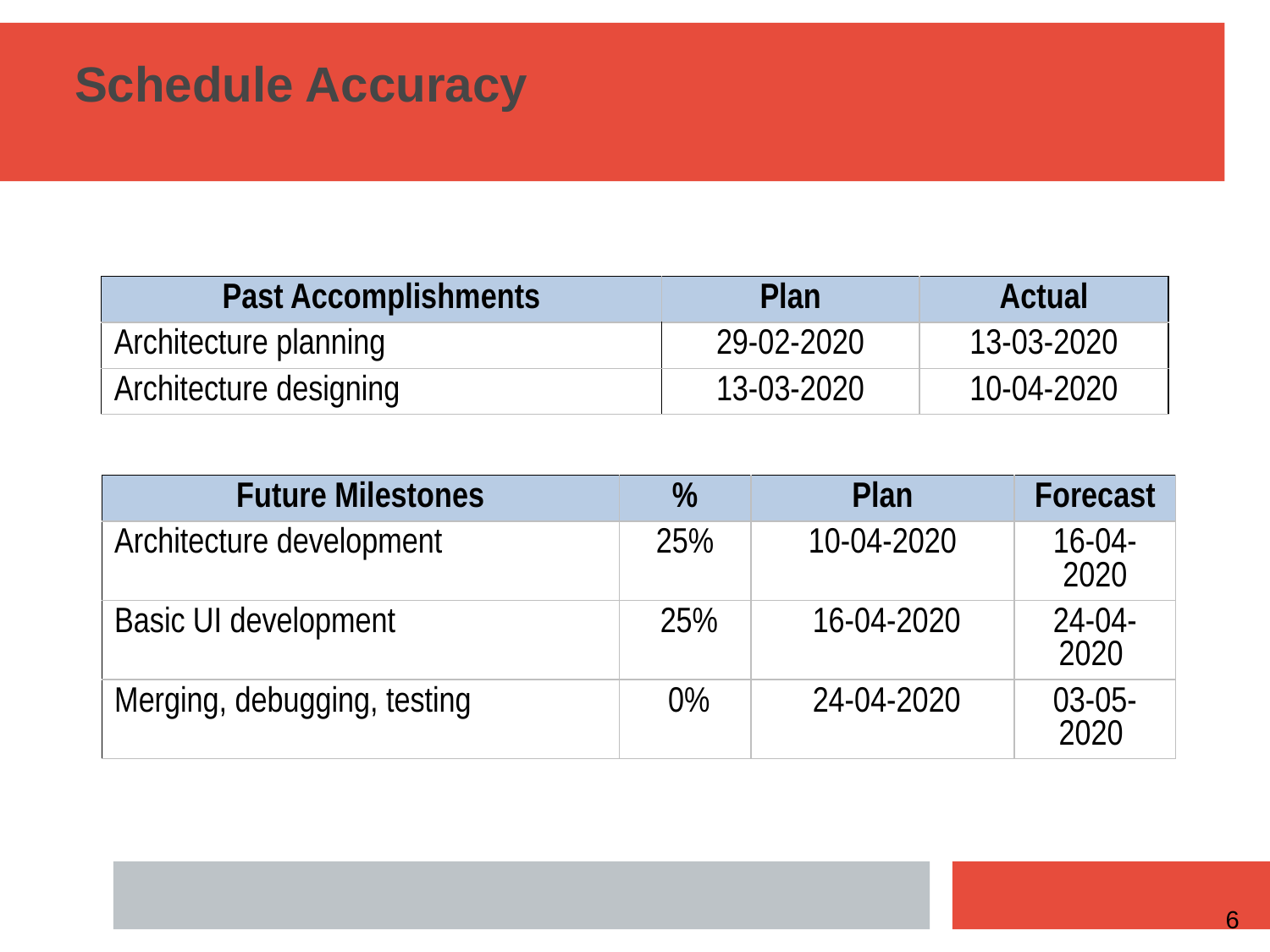

Schedule Accuracy
| Past Accomplishments | Plan | Actual |
| --- | --- | --- |
| Architecture planning | 29-02-2020 | 13-03-2020 |
| Architecture designing | 13-03-2020 | 10-04-2020 |
| Future Milestones | % | Plan | Forecast |
| --- | --- | --- | --- |
| Architecture development | 25% | 10-04-2020 | 16-04-2020 |
| Basic UI development | 25% | 16-04-2020 | 24-04-2020 |
| Merging, debugging, testing | 0% | 24-04-2020 | 03-05-2020 |
6